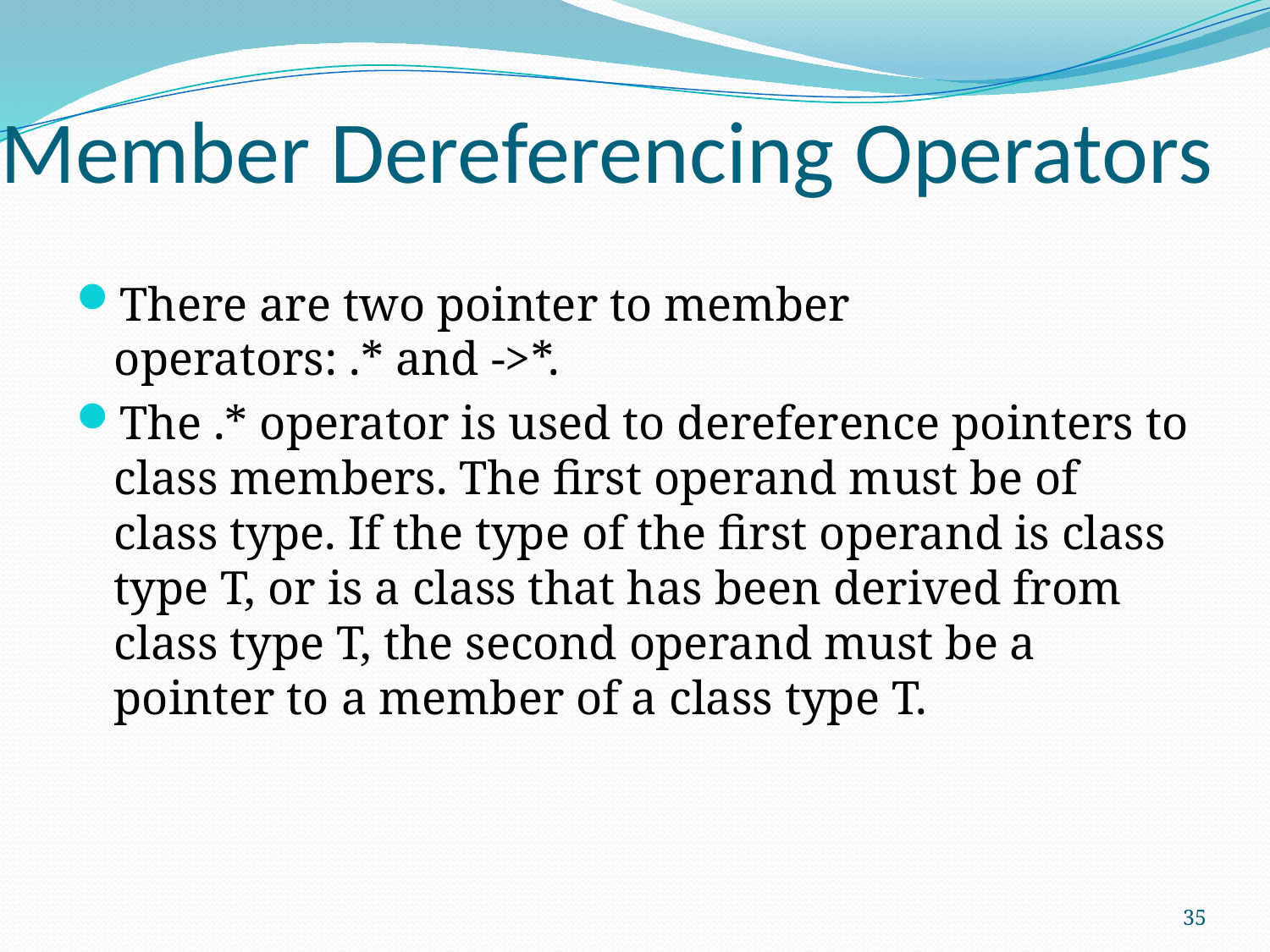

# Member Dereferencing Operators
There are two pointer to member operators: .* and ->*.
The .* operator is used to dereference pointers to class members. The first operand must be of class type. If the type of the first operand is class type T, or is a class that has been derived from class type T, the second operand must be a pointer to a member of a class type T.

35